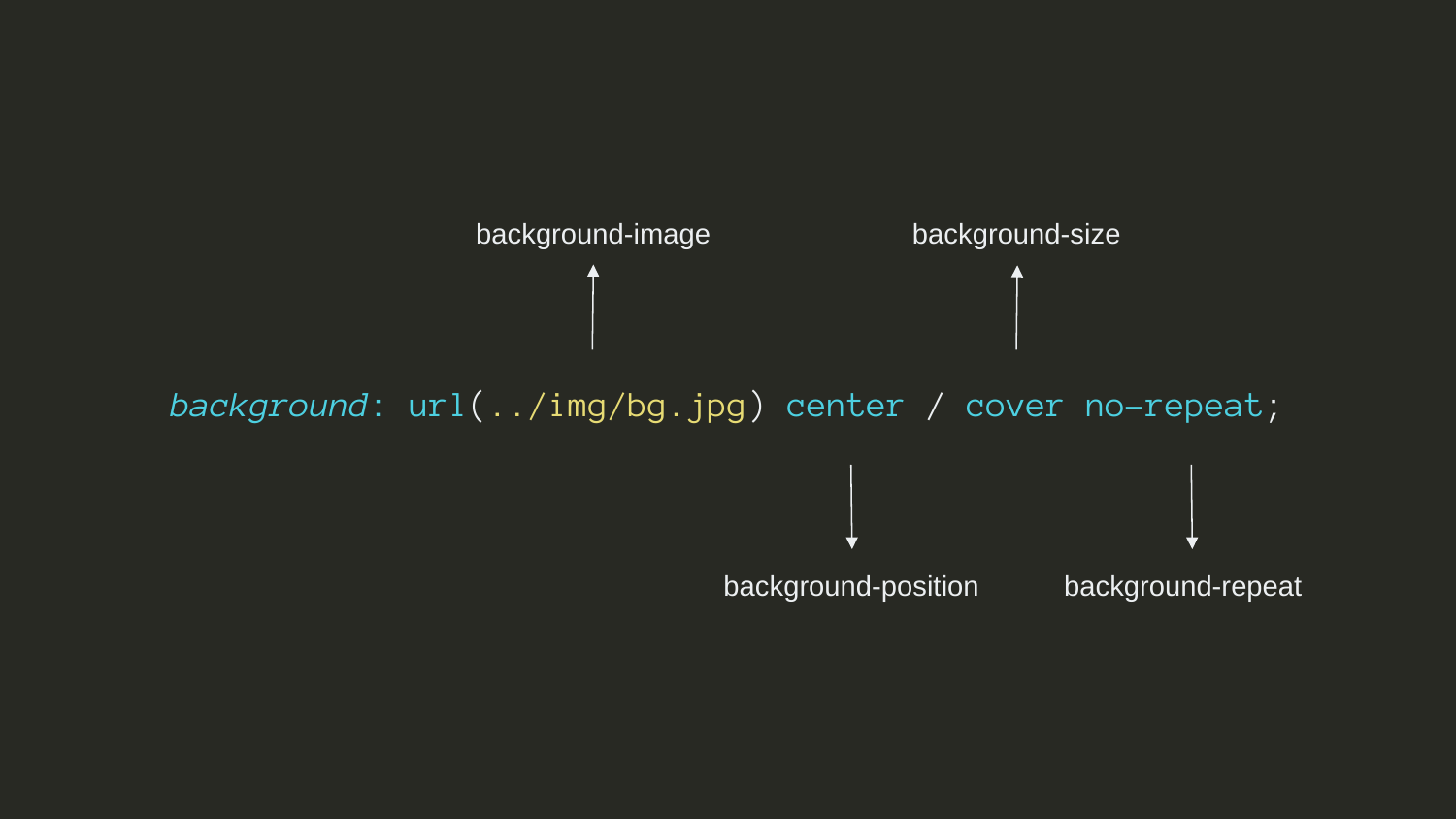

background-image
background-size
background: url(../img/bg.jpg) center / cover no-repeat;
background-position
background-repeat